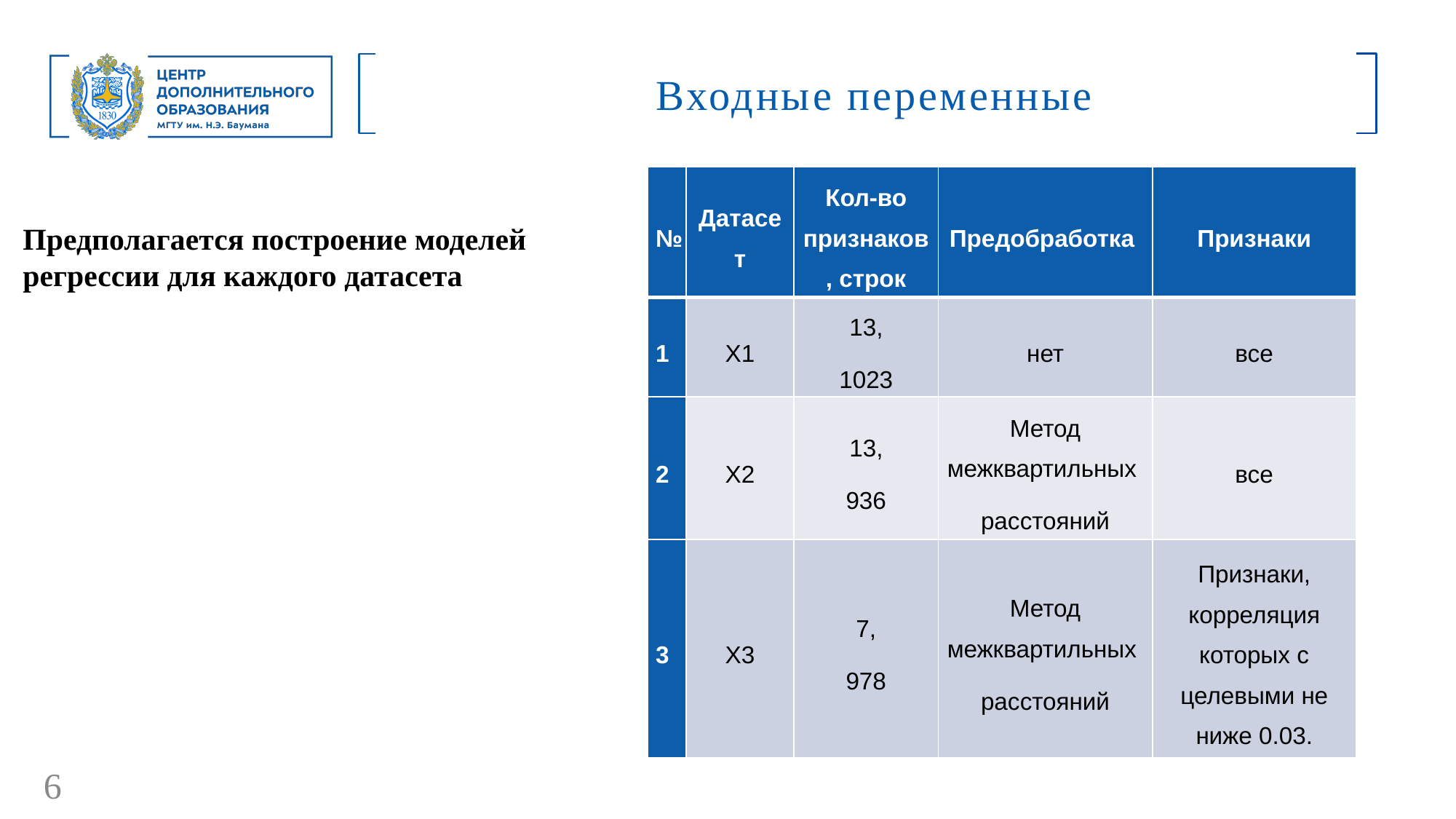

Входные переменные

| № | Датасет | Кол-во признаков, строк | Предобработка | Признаки |
| --- | --- | --- | --- | --- |
| 1 | X1 | 13, 1023 | нет | все |
| 2 | X2 | 13, 936 | Метод межквартильных расстояний | все |
| 3 | X3 | 7, 978 | Метод межквартильных расстояний | Признаки, корреляция которых с целевыми не ниже 0.03. |
Предполагается построение моделей регрессии для каждого датасета
6